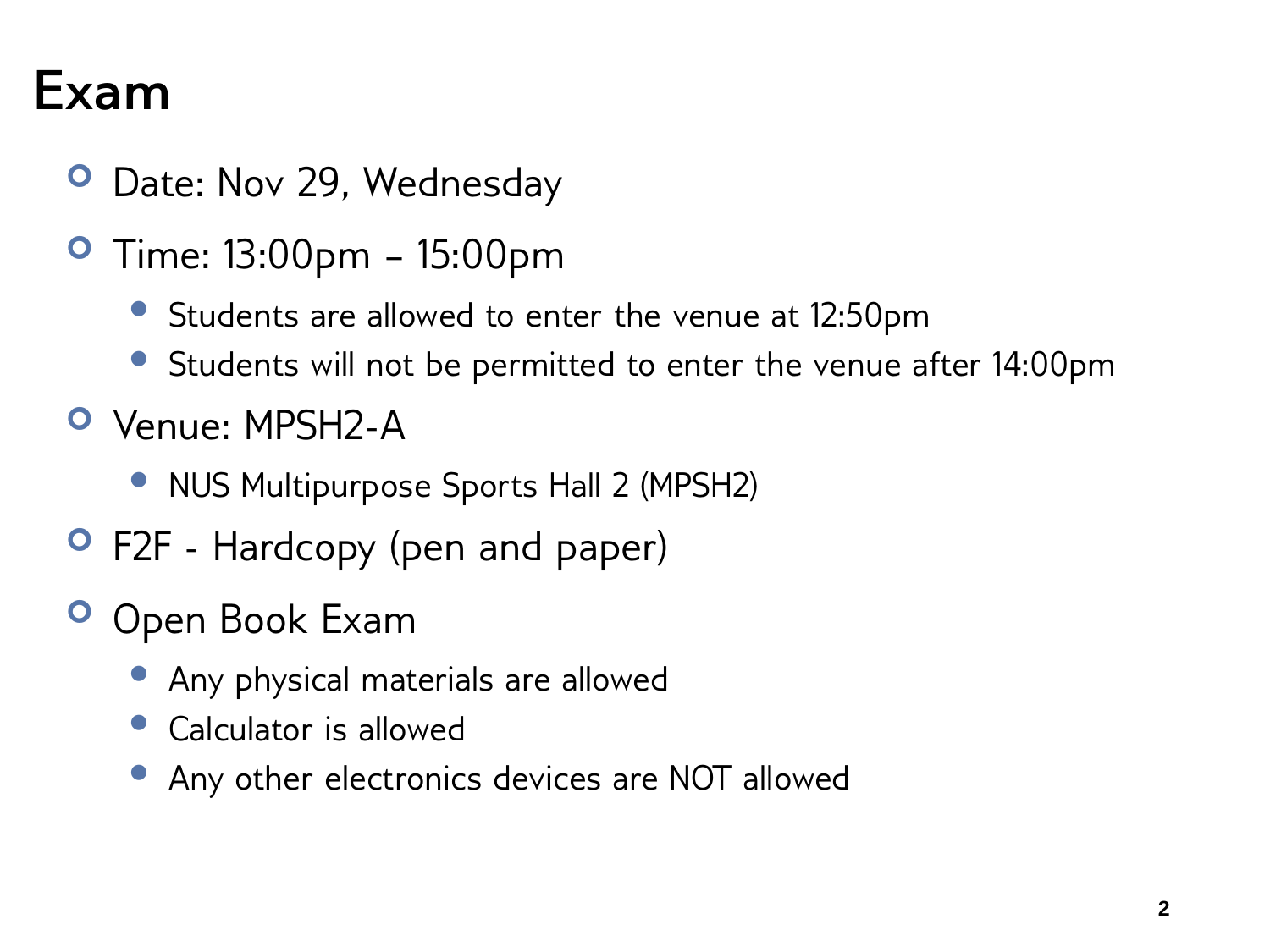

# Exam
Date: Nov 29, Wednesday
Time: 13:00pm – 15:00pm
Students are allowed to enter the venue at 12:50pm
Students will not be permitted to enter the venue after 14:00pm
Venue: MPSH2-A
NUS Multipurpose Sports Hall 2 (MPSH2)
F2F - Hardcopy (pen and paper)
Open Book Exam
Any physical materials are allowed
Calculator is allowed
Any other electronics devices are NOT allowed

2